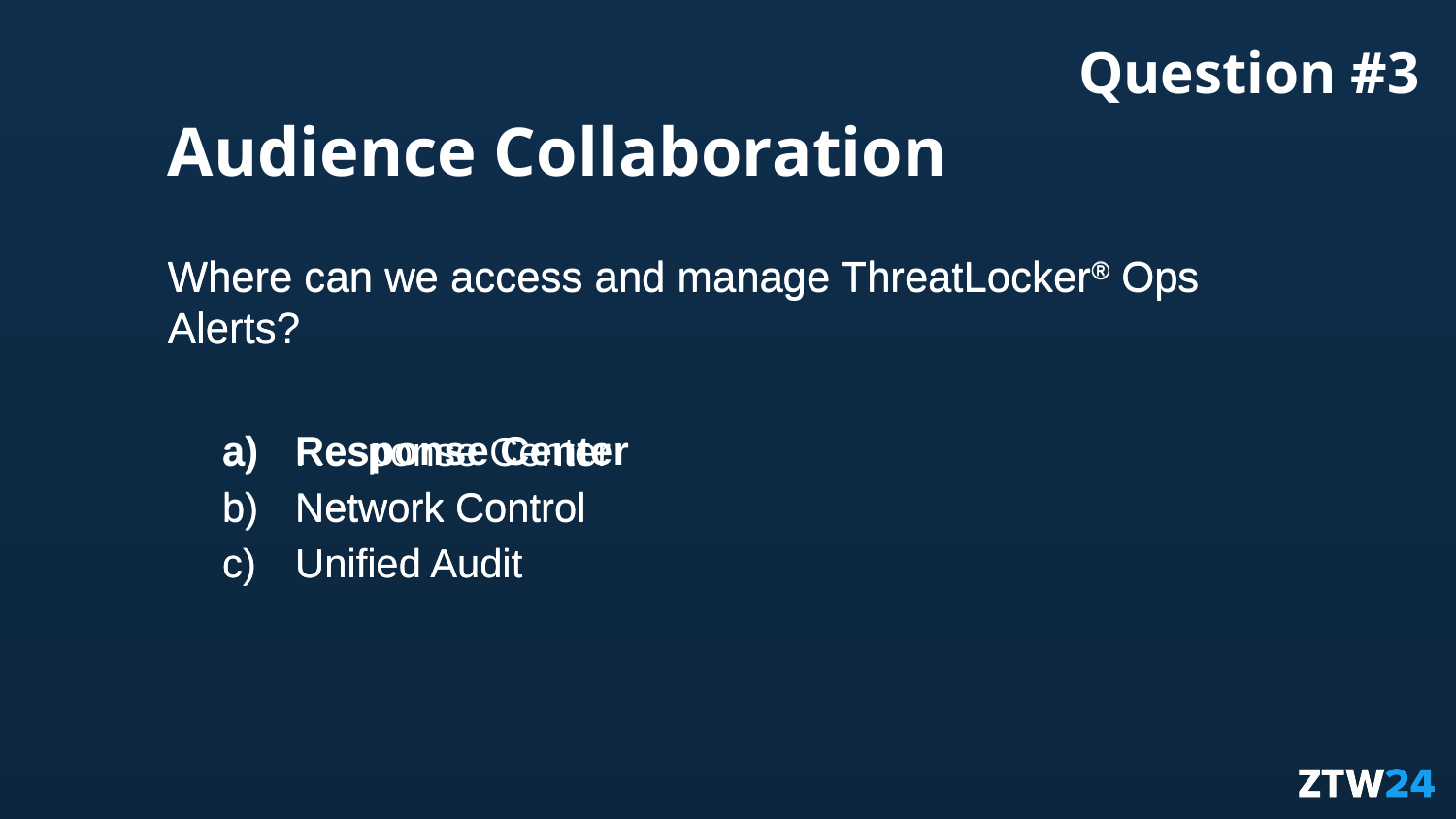

Question #3
# Audience Collaboration
Where can we access and manage ThreatLocker® Ops Alerts?

Response Center
Network Control
Unified Audit
Where can we access and manage ThreatLocker® Ops Alerts?

Response Center
Network Control
Unified Audit